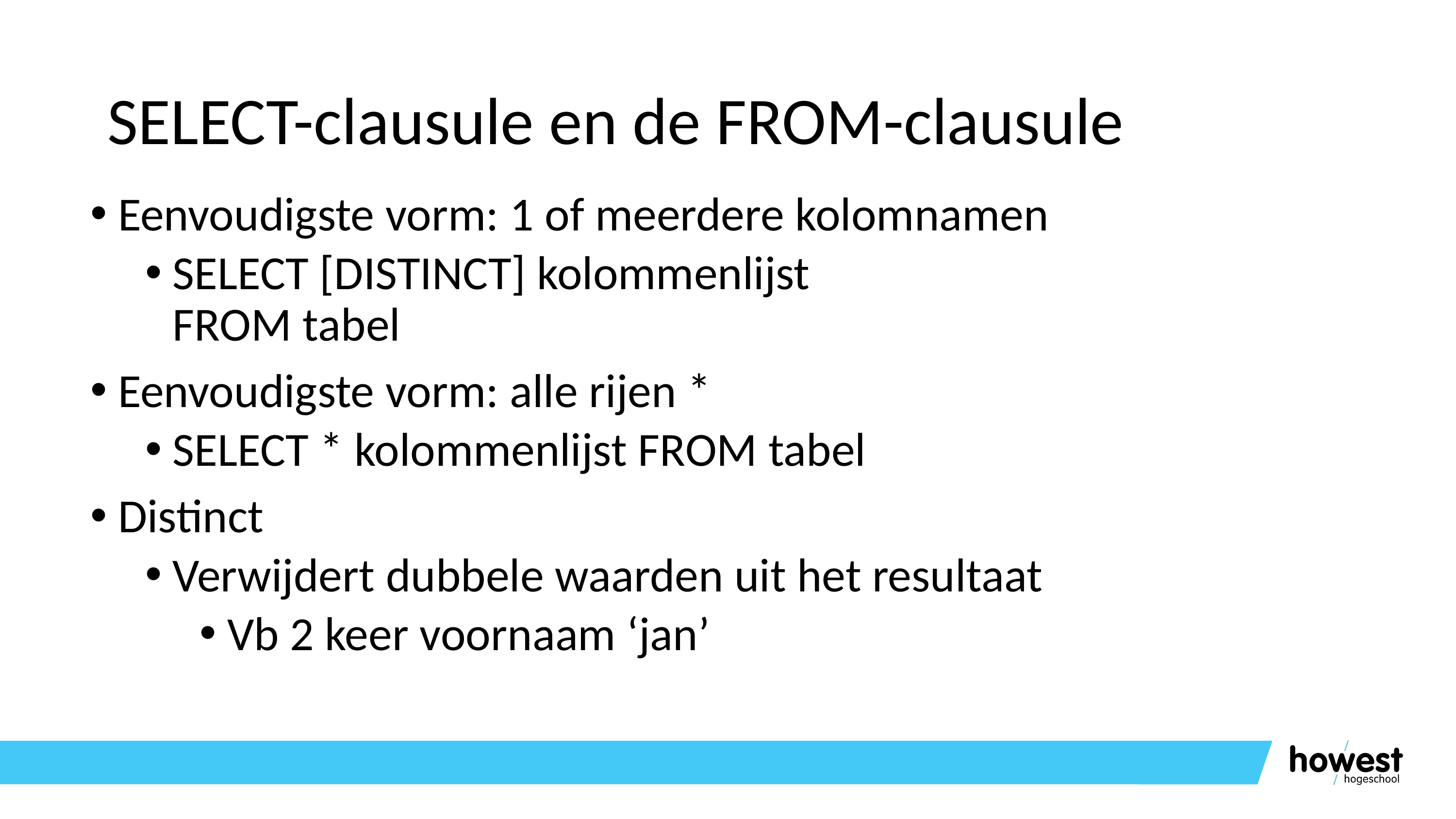

# SELECT-clausule en de FROM-clausule
Eenvoudigste vorm: 1 of meerdere kolomnamen
SELECT [DISTINCT] kolommenlijst
FROM tabel
Eenvoudigste vorm: alle rijen *
SELECT * kolommenlijst FROM tabel
Distinct
Verwijdert dubbele waarden uit het resultaat
Vb 2 keer voornaam ‘jan’